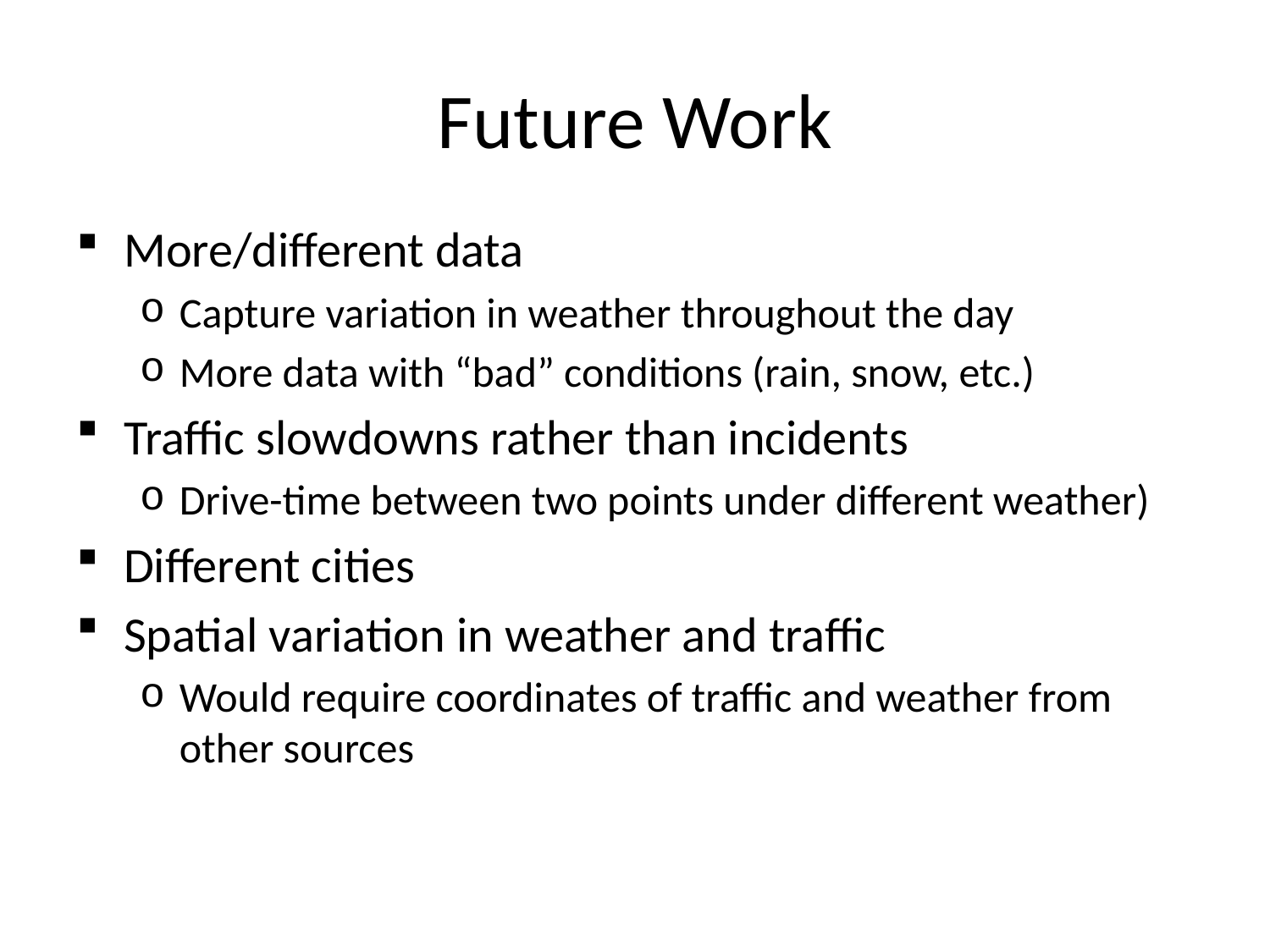

# Future Work
More/different data
Capture variation in weather throughout the day
More data with “bad” conditions (rain, snow, etc.)
Traffic slowdowns rather than incidents
Drive-time between two points under different weather)
Different cities
Spatial variation in weather and traffic
Would require coordinates of traffic and weather from other sources